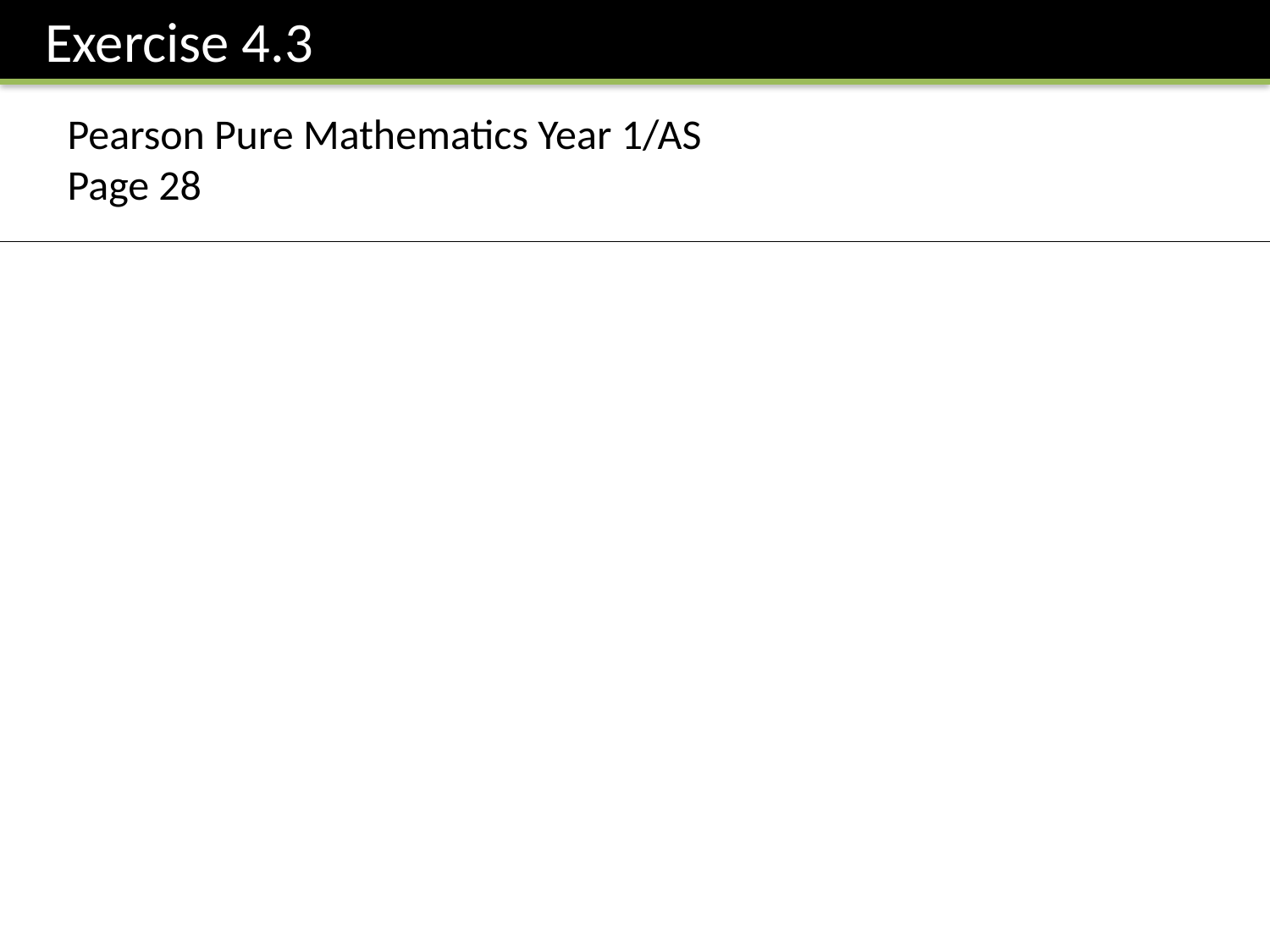

Exercise 4.3
Pearson Pure Mathematics Year 1/AS
Page 28